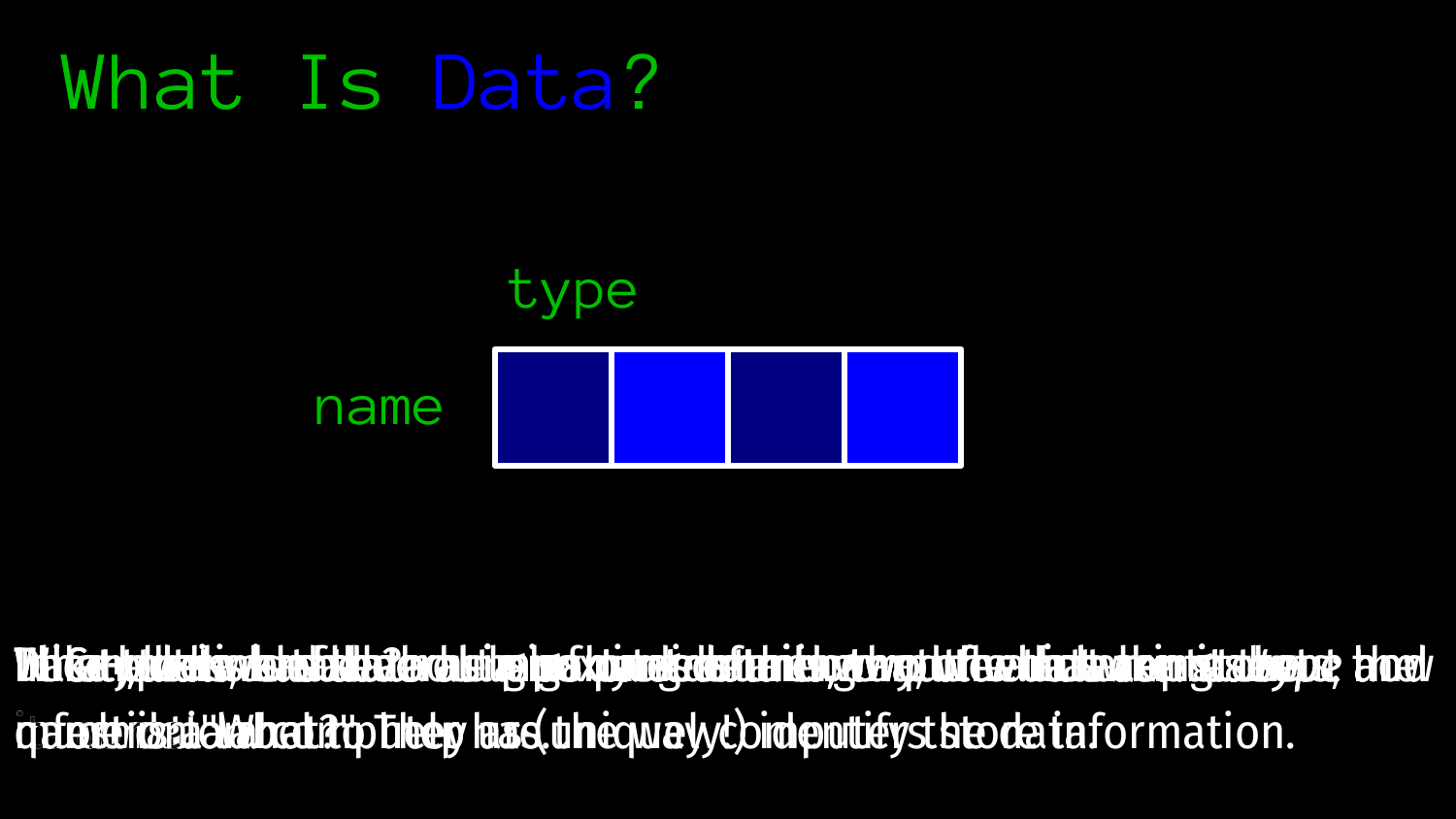

What Is Data?
type
name

Whenever we talk about gigabytes of memory, we are talking about how much data a computer has.
In C++, data has several important details, two of which are: its type
I like to think of data as a box inside the computer that can store information.
In C++, data has several important details, two of which are: its type and its name.
What, then, is data?
In C++, data has several important details, two of which are: its type and its name
The type is a label to help us understand what the data represents; the name is a label to help us (uniquely!) identify the data.
Data blocks are the nouns of programming and the answer to the question "What?". They are the way computers store information.